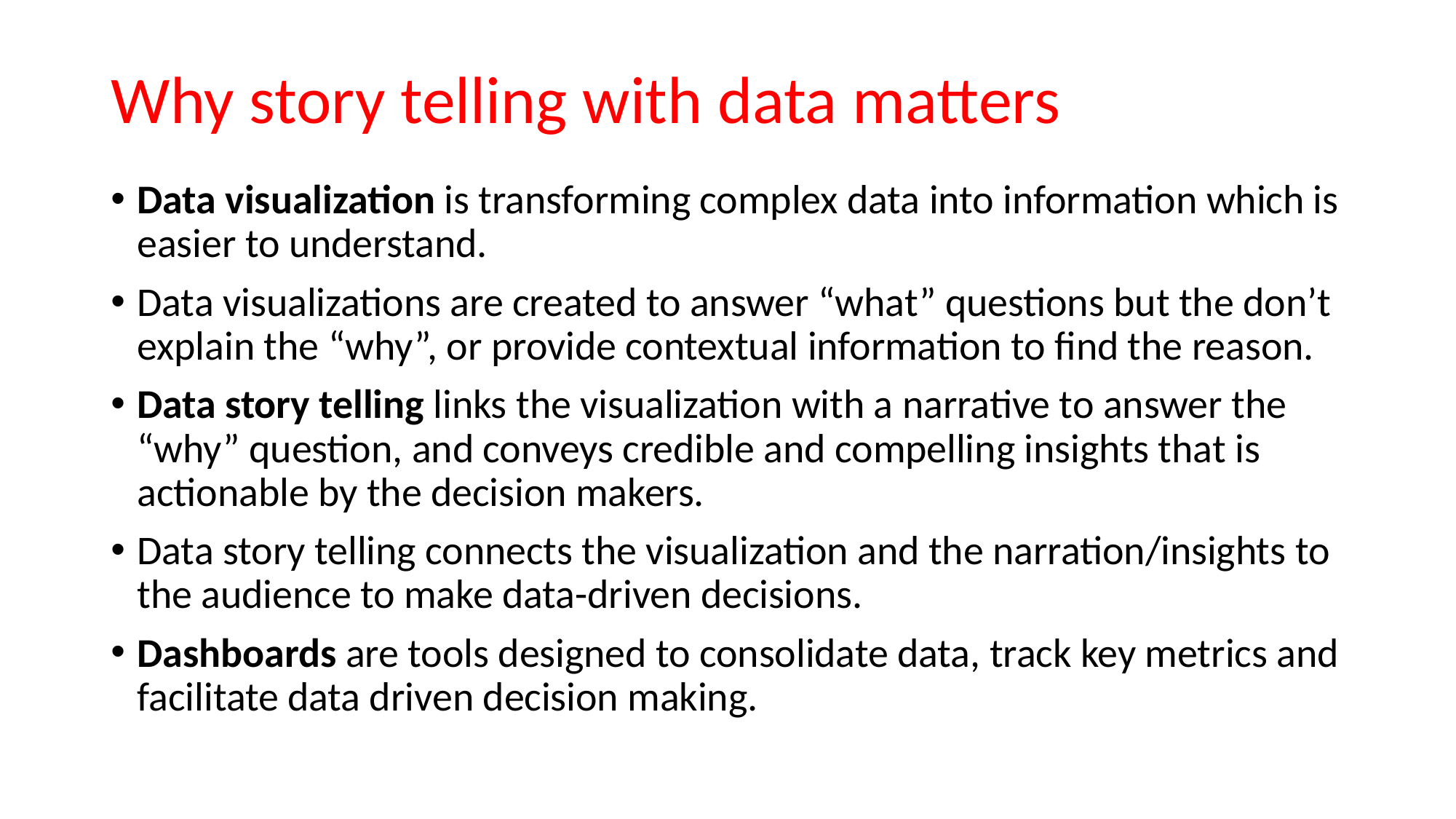

# Why story telling with data matters
Data visualization is transforming complex data into information which is easier to understand.
Data visualizations are created to answer “what” questions but the don’t explain the “why”, or provide contextual information to find the reason.
Data story telling links the visualization with a narrative to answer the “why” question, and conveys credible and compelling insights that is actionable by the decision makers.
Data story telling connects the visualization and the narration/insights to the audience to make data-driven decisions.
Dashboards are tools designed to consolidate data, track key metrics and facilitate data driven decision making.